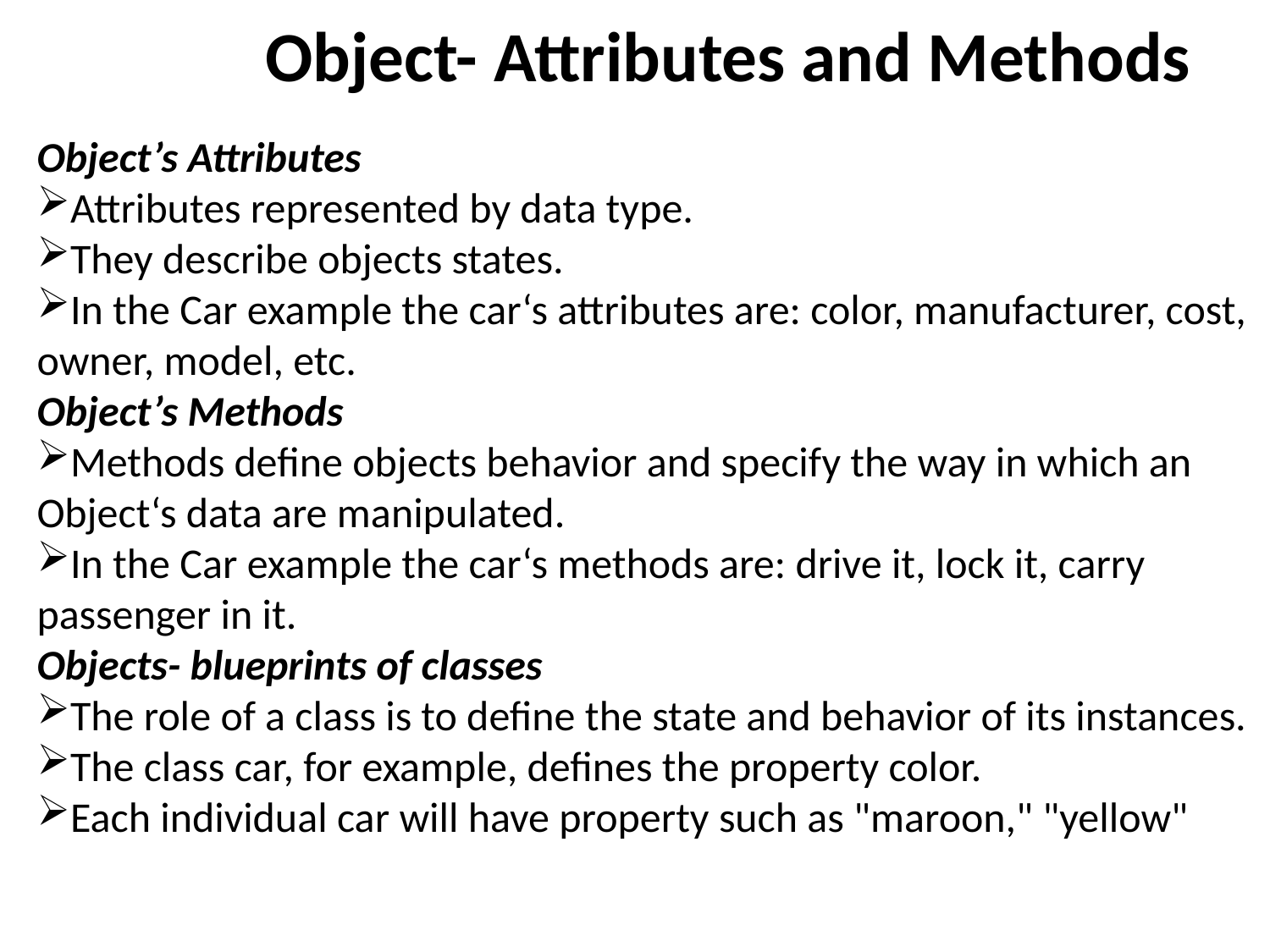

Object- Attributes and Methods
Object’s Attributes
Attributes represented by data type.
They describe objects states.
In the Car example the car‘s attributes are: color, manufacturer, cost, owner, model, etc.
Object’s Methods
Methods define objects behavior and specify the way in which an Object‘s data are manipulated.
In the Car example the car‘s methods are: drive it, lock it, carry passenger in it.
Objects- blueprints of classes
The role of a class is to define the state and behavior of its instances.
The class car, for example, defines the property color.
Each individual car will have property such as "maroon," "yellow"